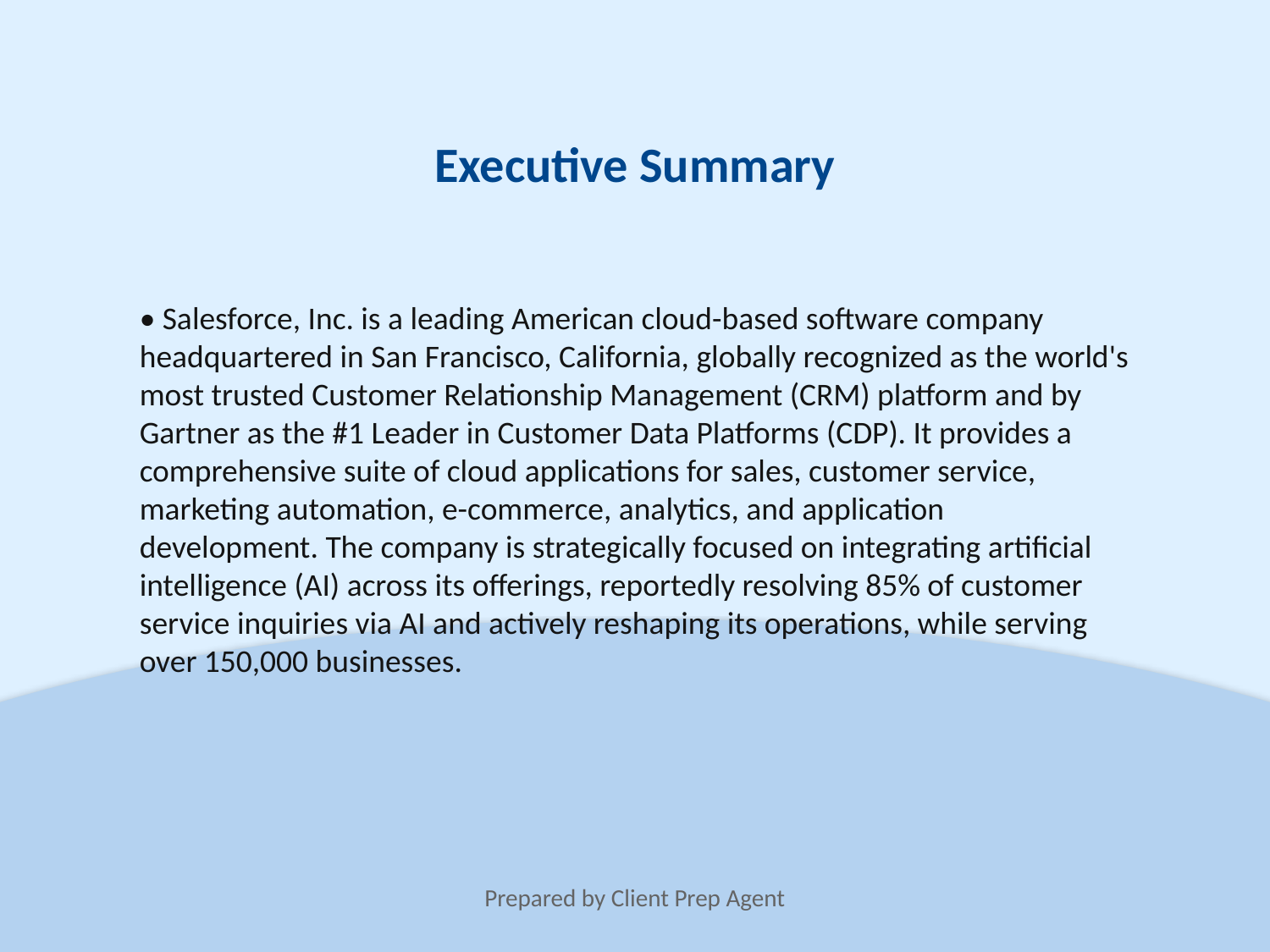

Executive Summary

• Salesforce, Inc. is a leading American cloud-based software company headquartered in San Francisco, California, globally recognized as the world's most trusted Customer Relationship Management (CRM) platform and by Gartner as the #1 Leader in Customer Data Platforms (CDP). It provides a comprehensive suite of cloud applications for sales, customer service, marketing automation, e-commerce, analytics, and application development. The company is strategically focused on integrating artificial intelligence (AI) across its offerings, reportedly resolving 85% of customer service inquiries via AI and actively reshaping its operations, while serving over 150,000 businesses.

Prepared by Client Prep Agent